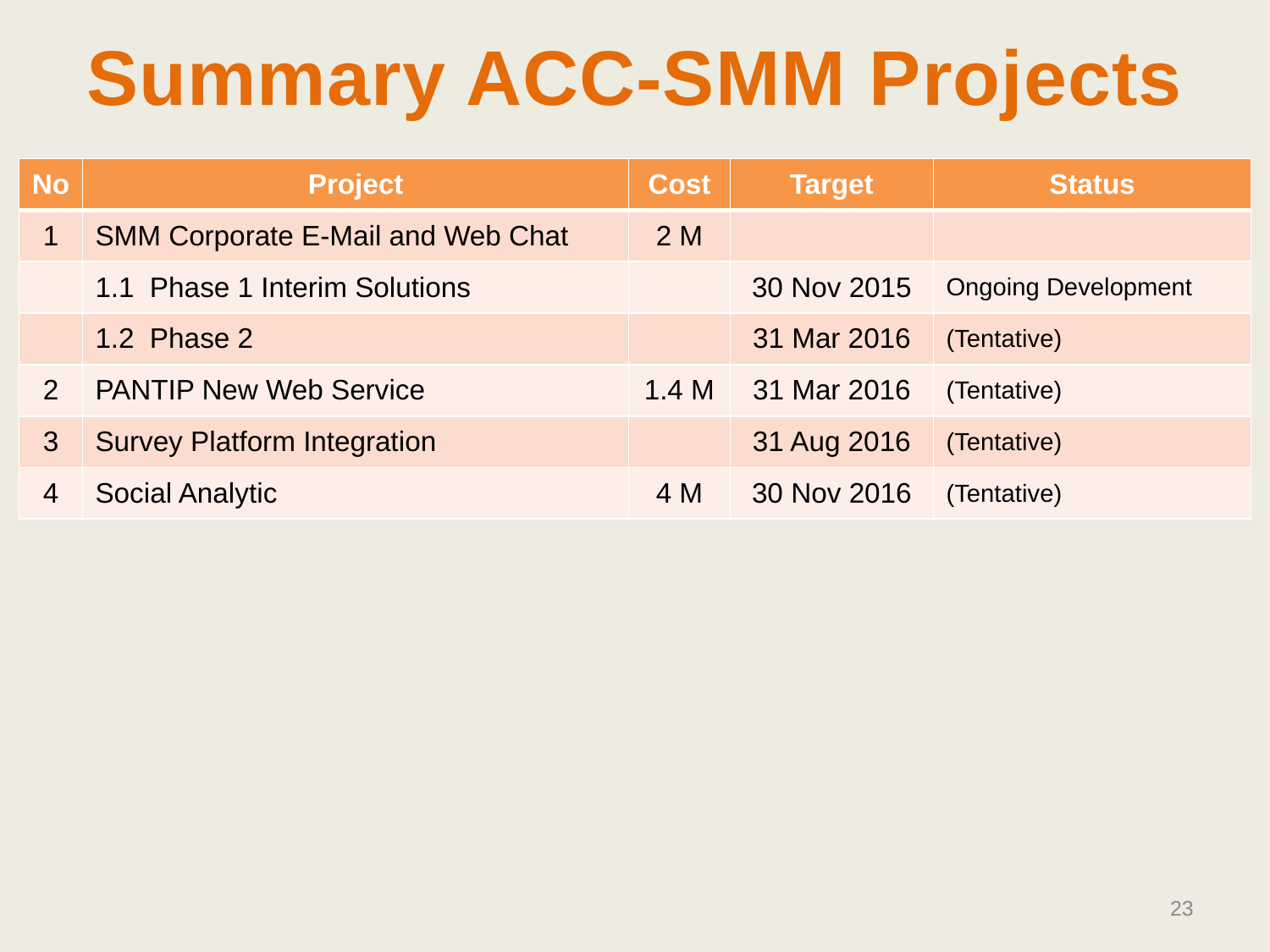

# Summary ACC-SMM Projects
| No | Project | Cost | Target | Status |
| --- | --- | --- | --- | --- |
| 1 | SMM Corporate E-Mail and Web Chat | 2 M |  |  |
|  | 1.1 Phase 1 Interim Solutions |  | 30 Nov 2015 | Ongoing Development |
|  | 1.2 Phase 2 |  | 31 Mar 2016 | (Tentative) |
| 2 | PANTIP New Web Service | 1.4 M | 31 Mar 2016 | (Tentative) |
| 3 | Survey Platform Integration |  | 31 Aug 2016 | (Tentative) |
| 4 | Social Analytic | 4 M | 30 Nov 2016 | (Tentative) |
23